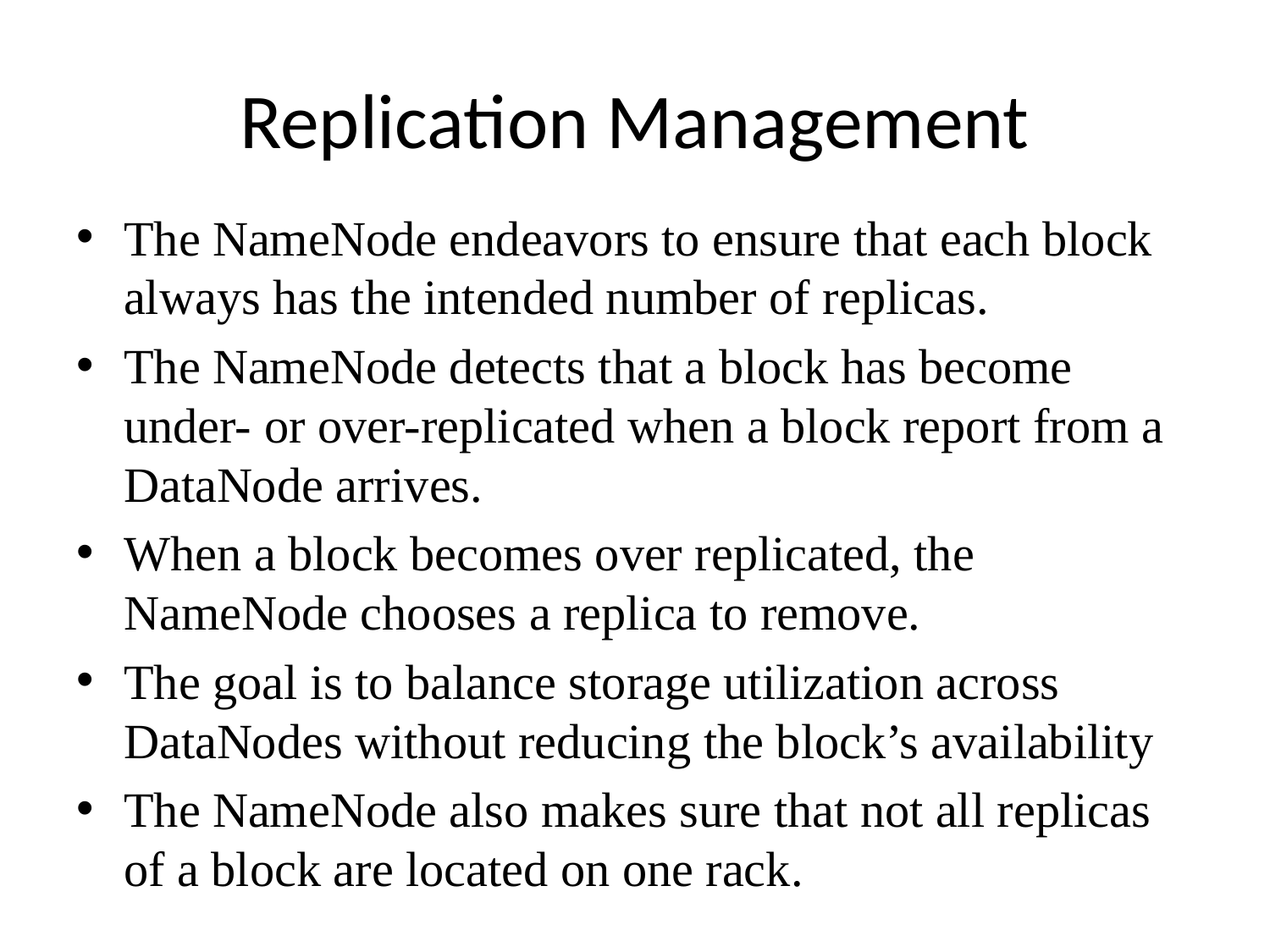

# Replication Management
The NameNode endeavors to ensure that each block always has the intended number of replicas.
The NameNode detects that a block has become under- or over-replicated when a block report from a DataNode arrives.
When a block becomes over replicated, the NameNode chooses a replica to remove.
The goal is to balance storage utilization across DataNodes without reducing the block’s availability
The NameNode also makes sure that not all replicas of a block are located on one rack.